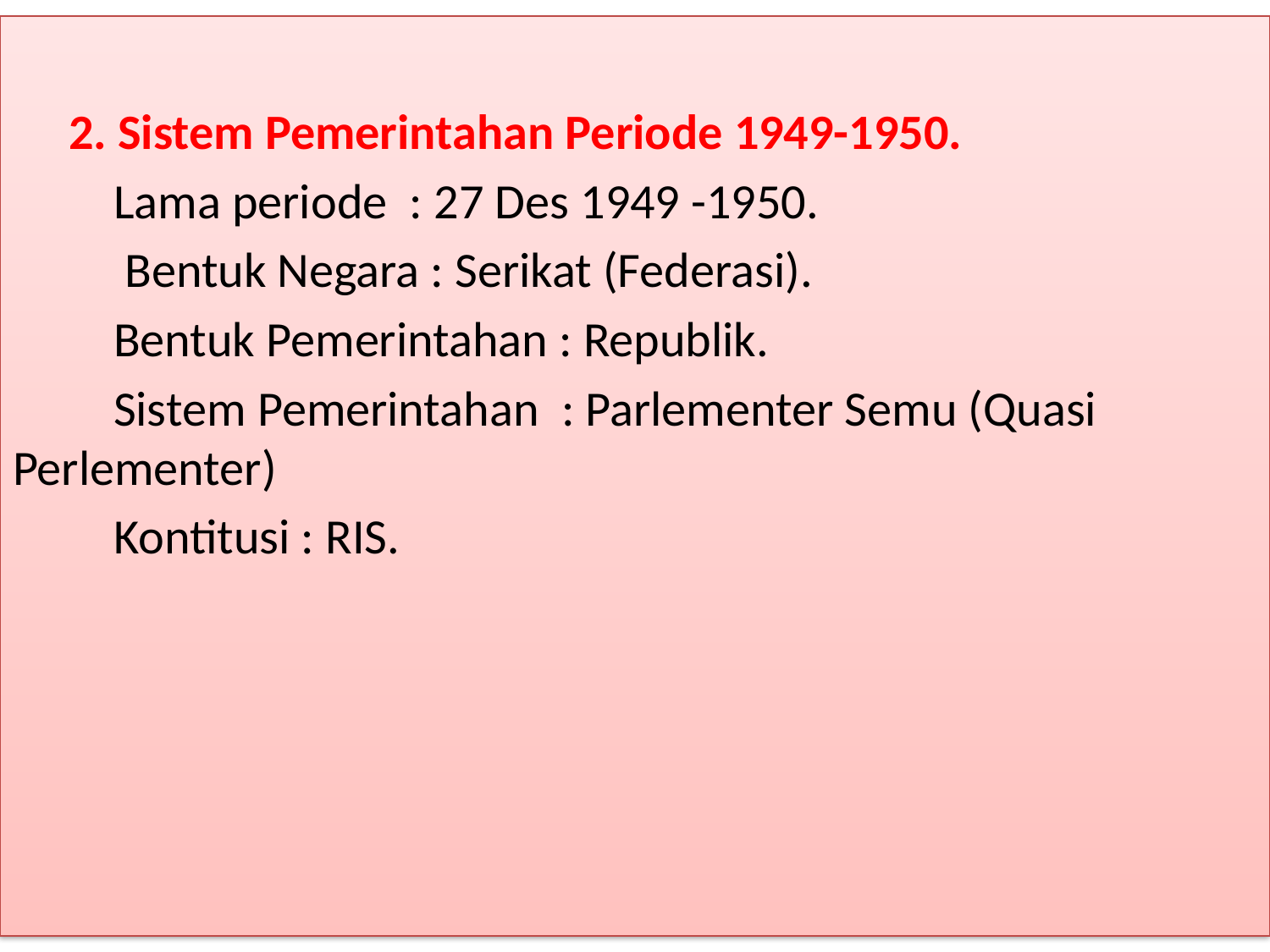

#

     2. Sistem Pemerintahan Periode 1949-1950.
         Lama periode  : 27 Des 1949 -1950.
          Bentuk Negara : Serikat (Federasi).
         Bentuk Pemerintahan : Republik.
         Sistem Pemerintahan  : Parlementer Semu (Quasi 	Perlementer)
         Kontitusi : RIS.